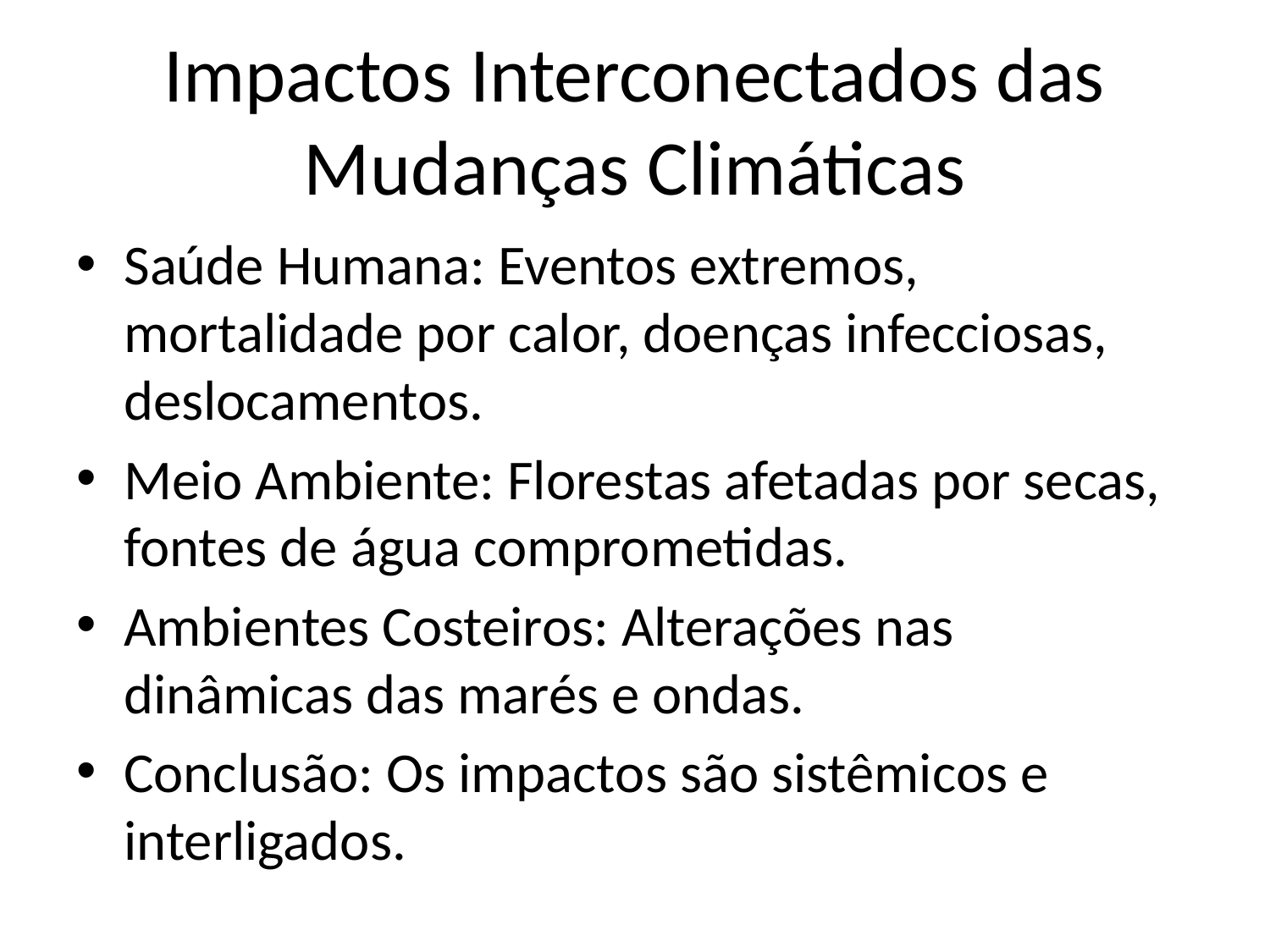

# Impactos Interconectados das Mudanças Climáticas
Saúde Humana: Eventos extremos, mortalidade por calor, doenças infecciosas, deslocamentos.
Meio Ambiente: Florestas afetadas por secas, fontes de água comprometidas.
Ambientes Costeiros: Alterações nas dinâmicas das marés e ondas.
Conclusão: Os impactos são sistêmicos e interligados.